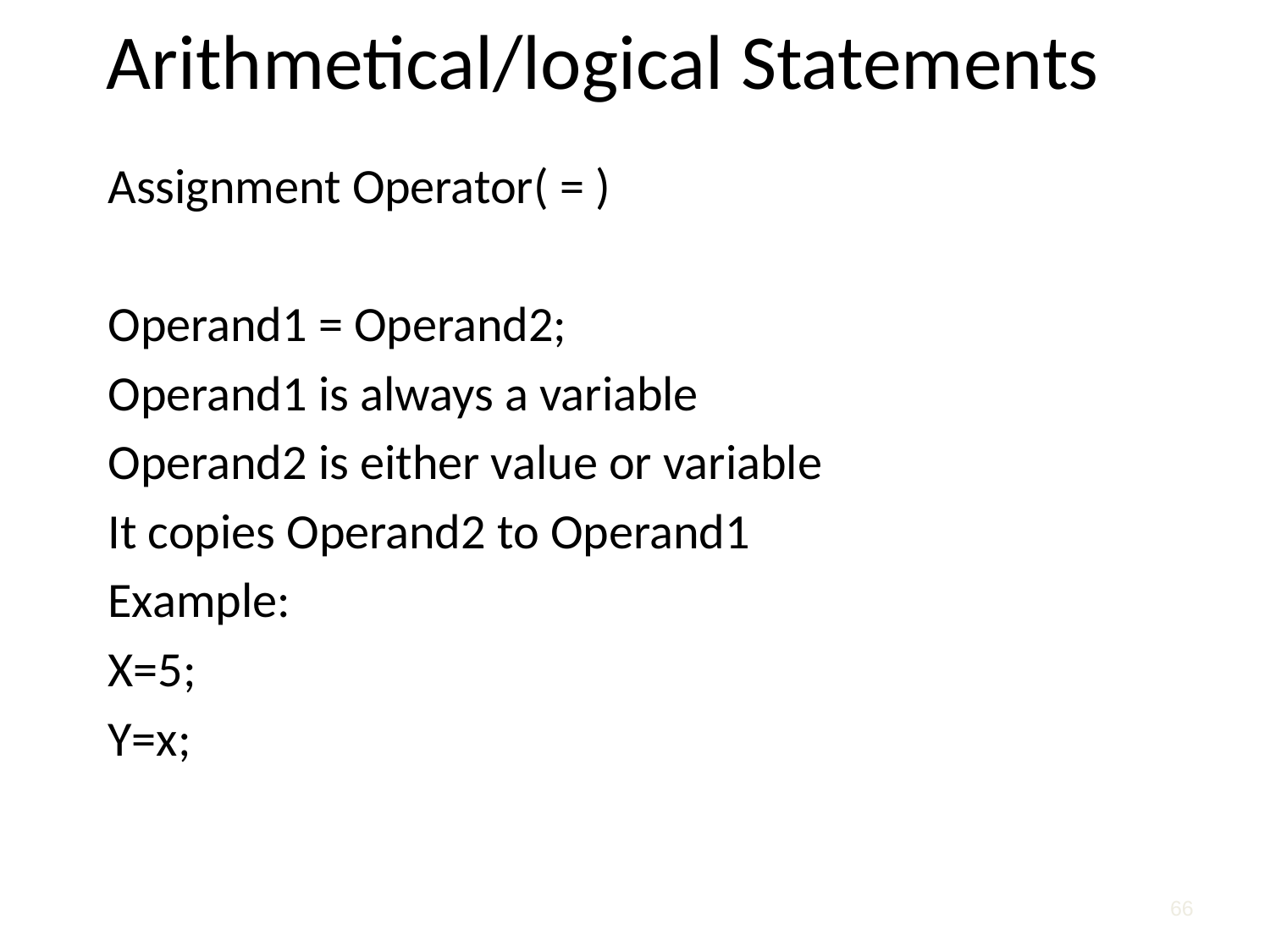

# Arithmetical/logical Statements
Assignment Operator( = )

Operand1 = Operand2;
Operand1 is always a variable
Operand2 is either value or variable
It copies Operand2 to Operand1
Example:
X=5;
Y=x;

66